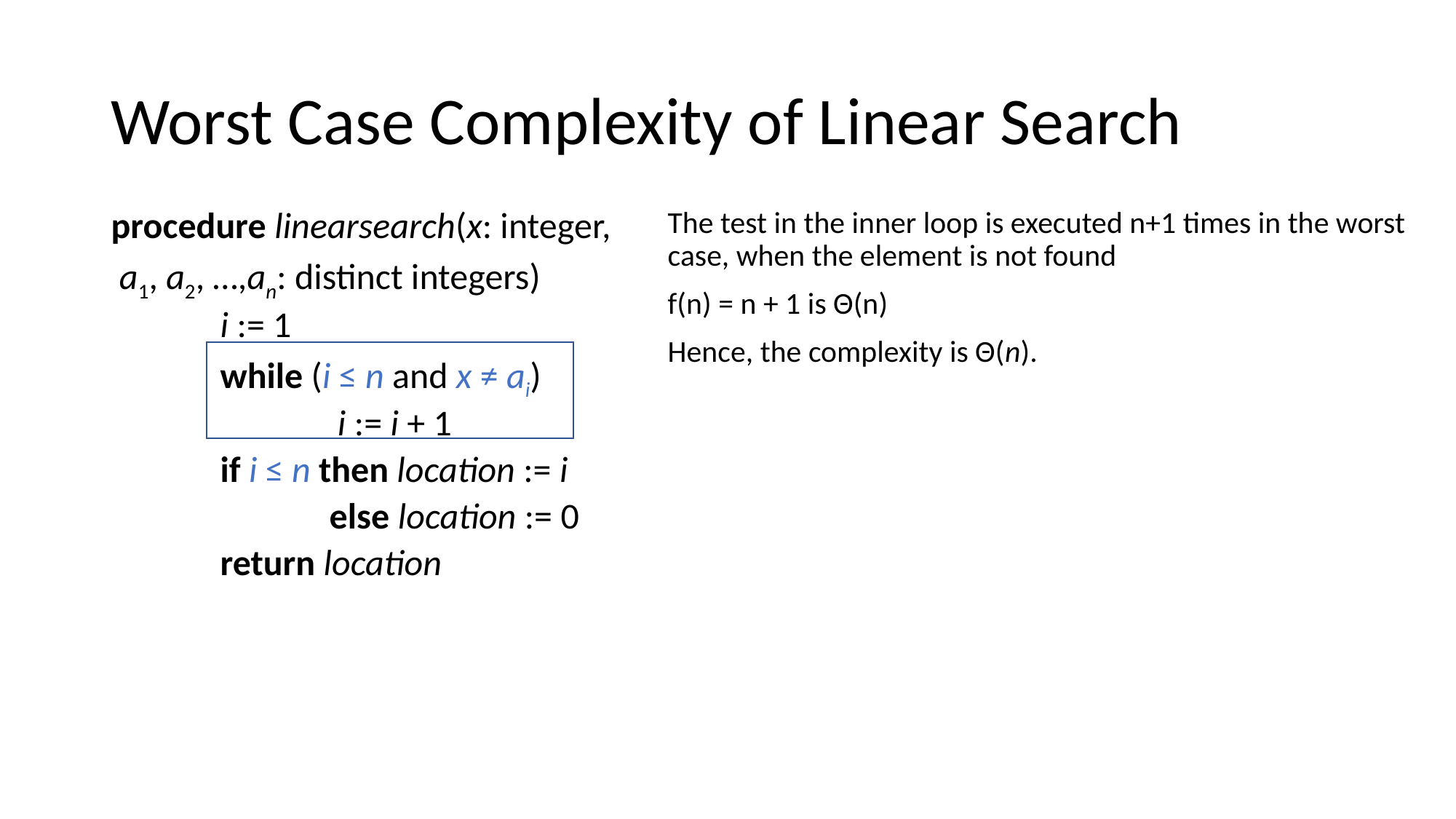

# Worst Case Complexity of Linear Search
procedure linearsearch(x: integer,
 a1, a2, …,an: distinct integers)
	i := 1
	while (i ≤ n and x ≠ ai)
     		 i := i + 1
	if i ≤ n then location := i
		else location := 0
	return location
The test in the inner loop is executed n+1 times in the worst case, when the element is not found
f(n) = n + 1 is Θ(n)
Hence, the complexity is Θ(n).